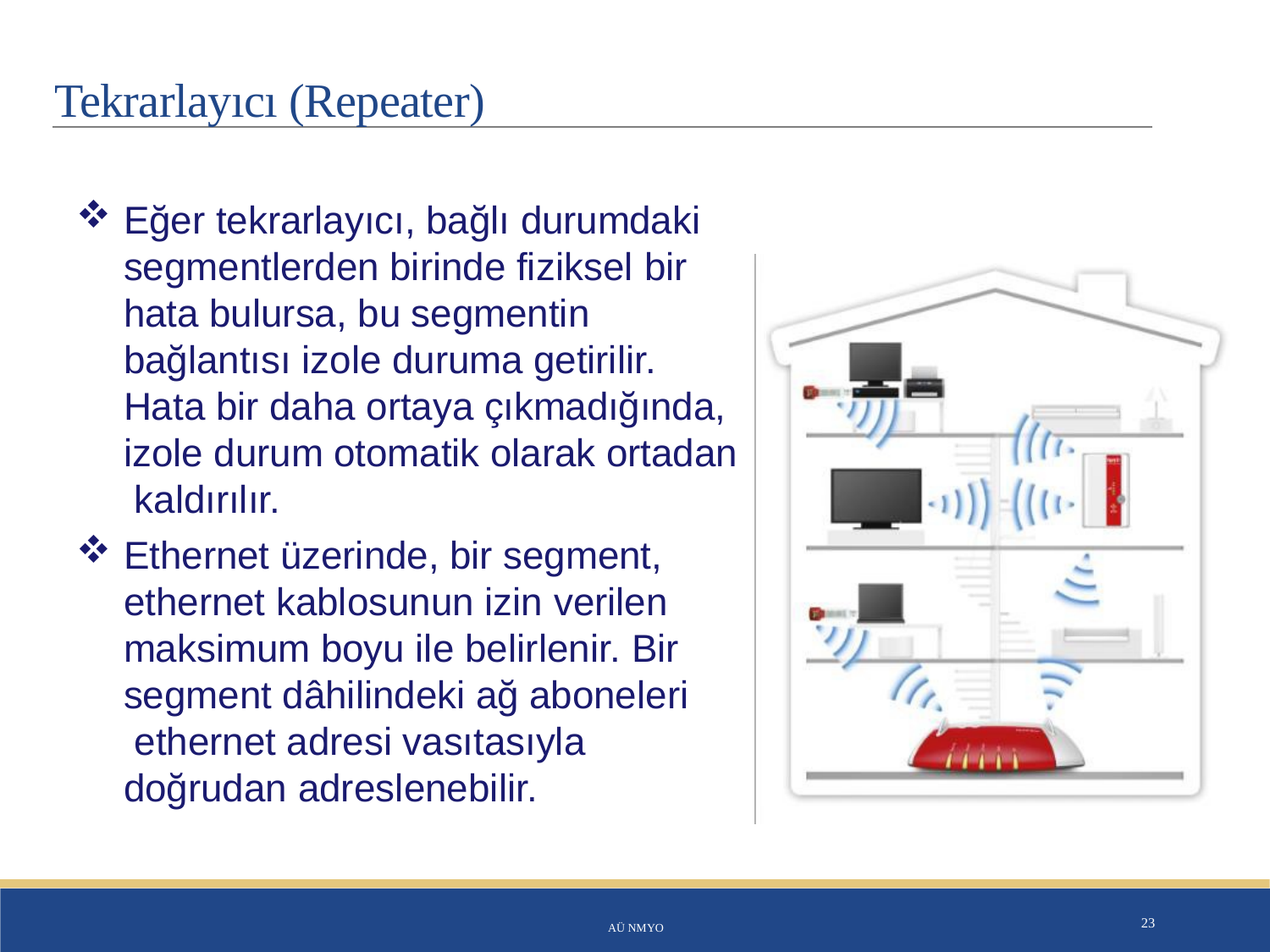

# Tekrarlayıcı (Repeater)
Eğer tekrarlayıcı, bağlı durumdaki  segmentlerden birinde fiziksel bir  hata bulursa, bu segmentin  bağlantısı izole duruma getirilir.  Hata bir daha ortaya çıkmadığında,  izole durum otomatik olarak ortadan  kaldırılır.
Ethernet üzerinde, bir segment,  ethernet kablosunun izin verilen  maksimum boyu ile belirlenir. Bir  segment dâhilindeki ağ aboneleri  ethernet adresi vasıtasıyla  doğrudan adreslenebilir.

AÜ NMYO
23